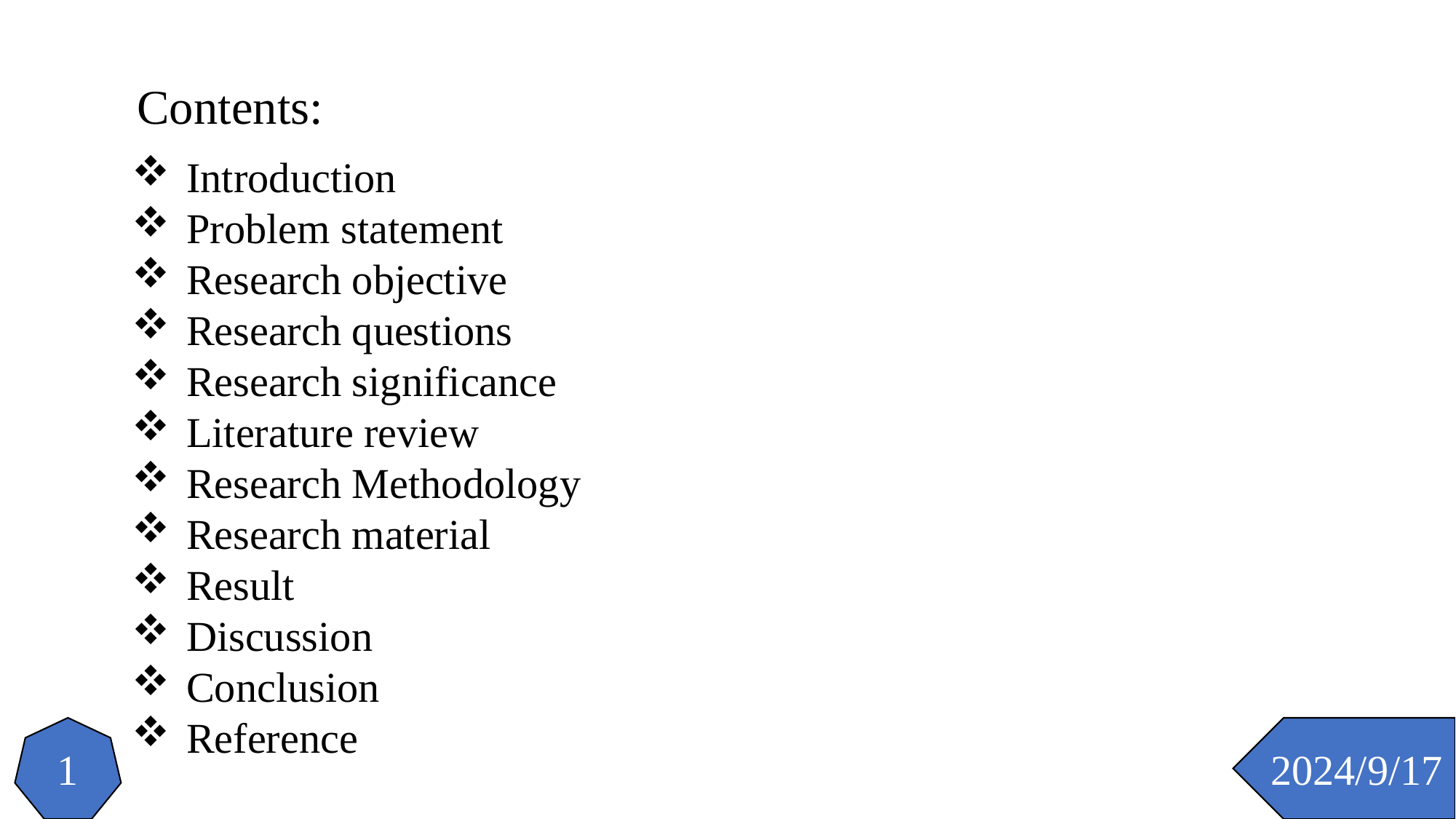

Contents:
Introduction
Problem statement
Research objective
Research questions
Research significance
Literature review
Research Methodology
Research material
Result
Discussion
Conclusion
Reference

1
2024/9/17